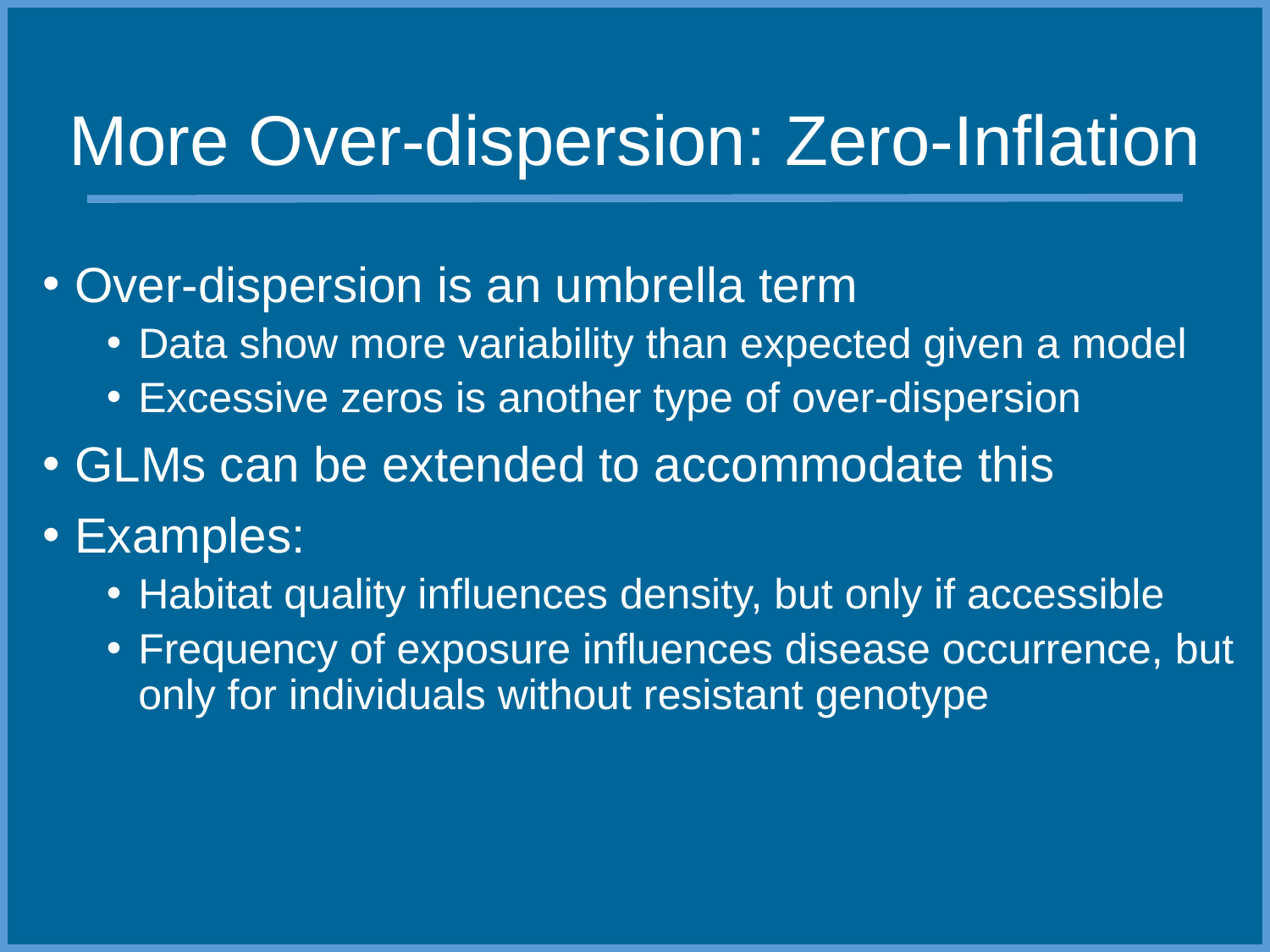

# More Over-dispersion: Zero-Inflation
Over-dispersion is an umbrella term
Data show more variability than expected given a model
Excessive zeros is another type of over-dispersion
GLMs can be extended to accommodate this
Examples:
Habitat quality influences density, but only if accessible
Frequency of exposure influences disease occurrence, but only for individuals without resistant genotype